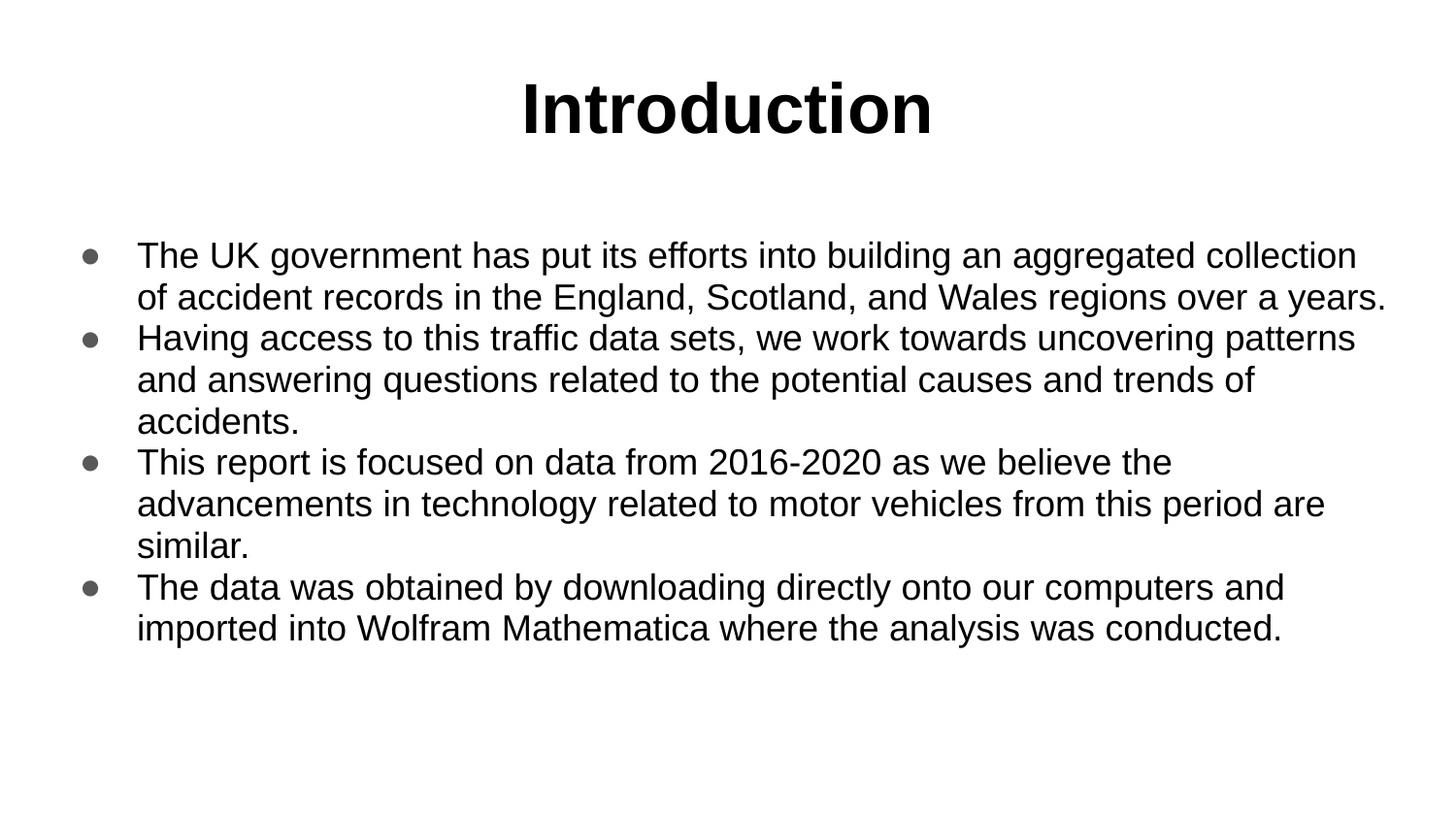

# Introduction
The UK government has put its efforts into building an aggregated collection of accident records in the England, Scotland, and Wales regions over a years.
Having access to this traffic data sets, we work towards uncovering patterns and answering questions related to the potential causes and trends of accidents.
This report is focused on data from 2016-2020 as we believe the advancements in technology related to motor vehicles from this period are similar.
The data was obtained by downloading directly onto our computers and imported into Wolfram Mathematica where the analysis was conducted.